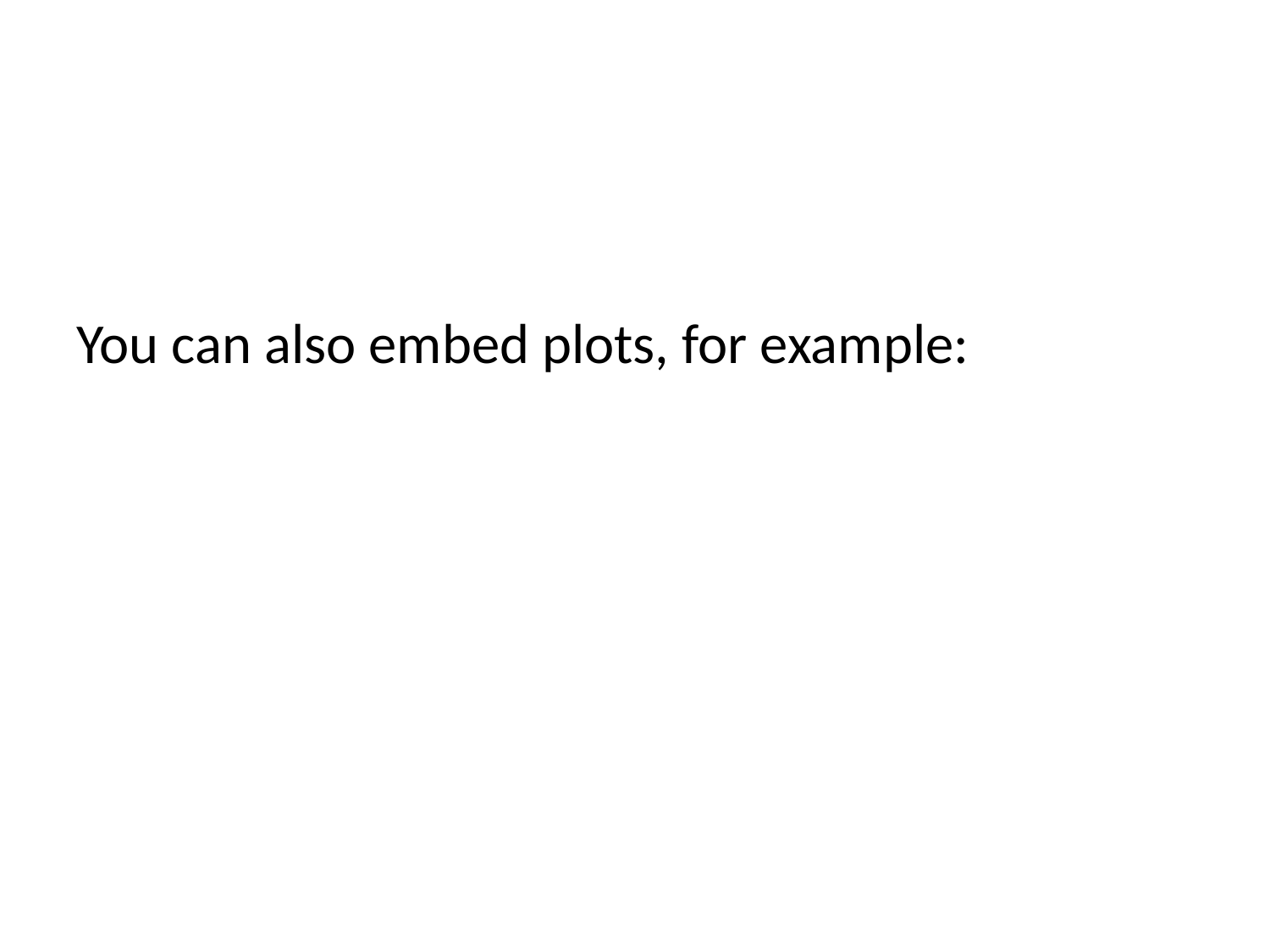

You can also embed plots, for example: